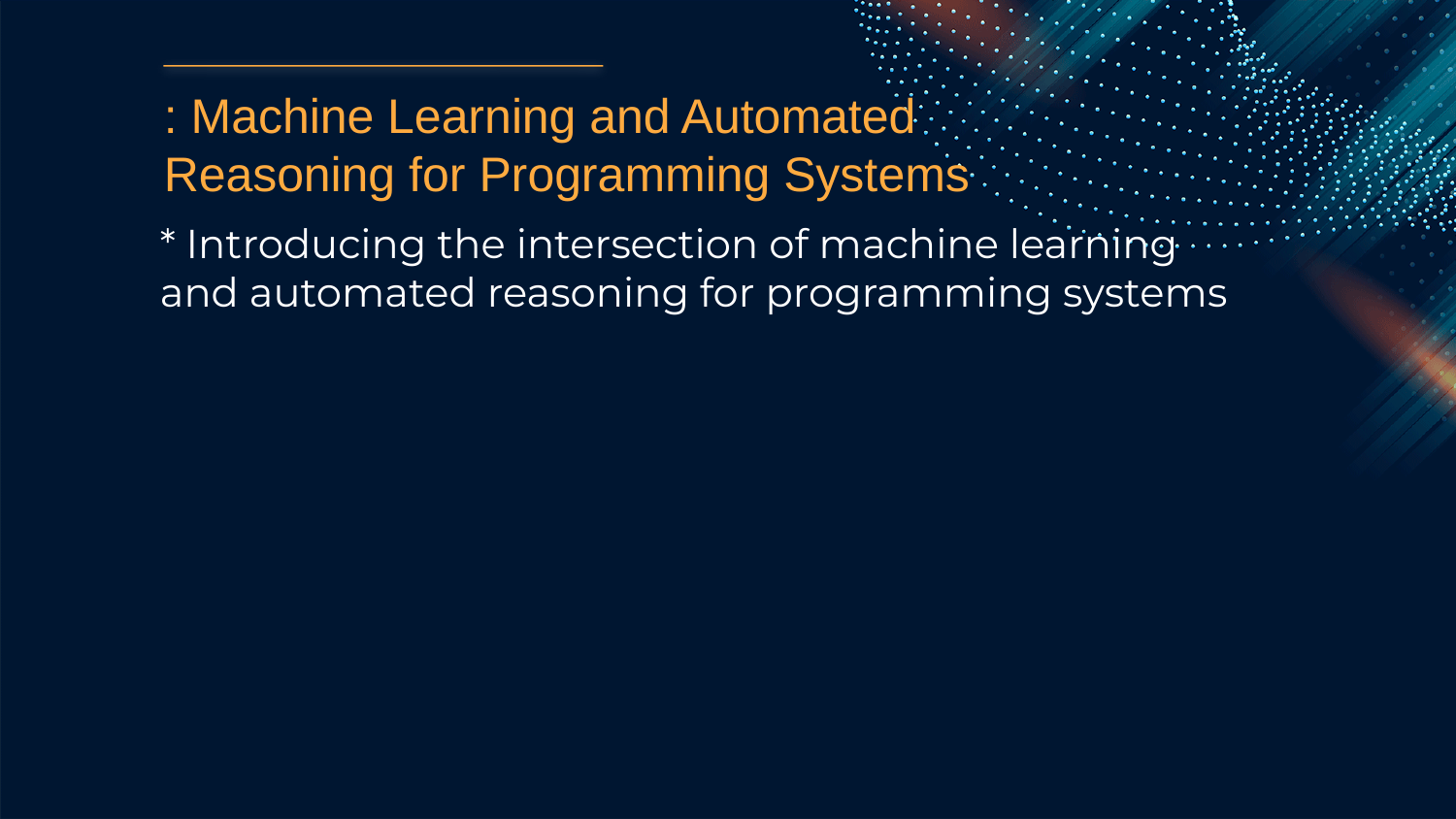

: Machine Learning and Automated Reasoning for Programming Systems
* Introducing the intersection of machine learning and automated reasoning for programming systems